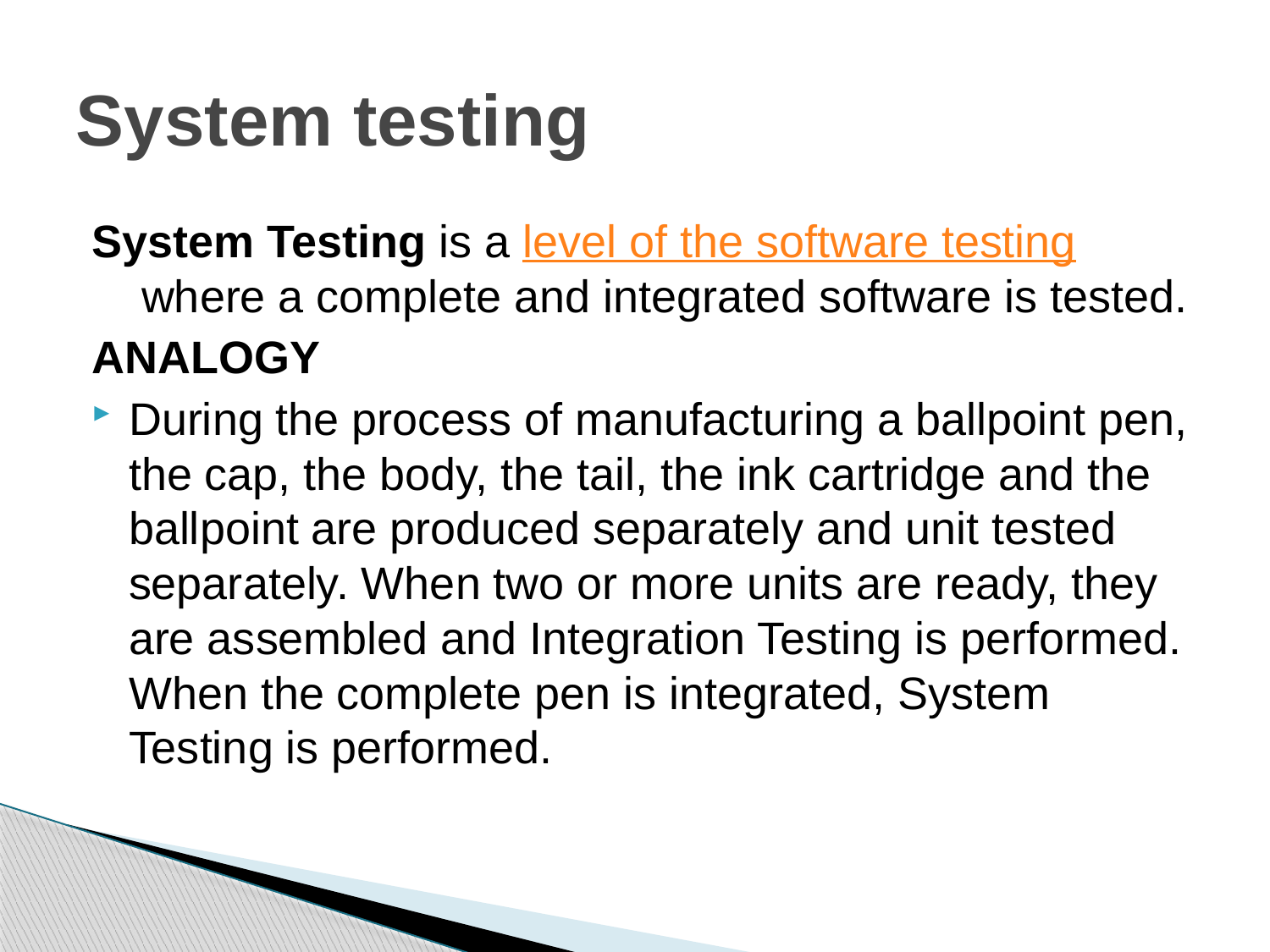

# System testing
System Testing is a level of the software testing where a complete and integrated software is tested.
ANALOGY
During the process of manufacturing a ballpoint pen, the cap, the body, the tail, the ink cartridge and the ballpoint are produced separately and unit tested separately. When two or more units are ready, they are assembled and Integration Testing is performed. When the complete pen is integrated, System Testing is performed.